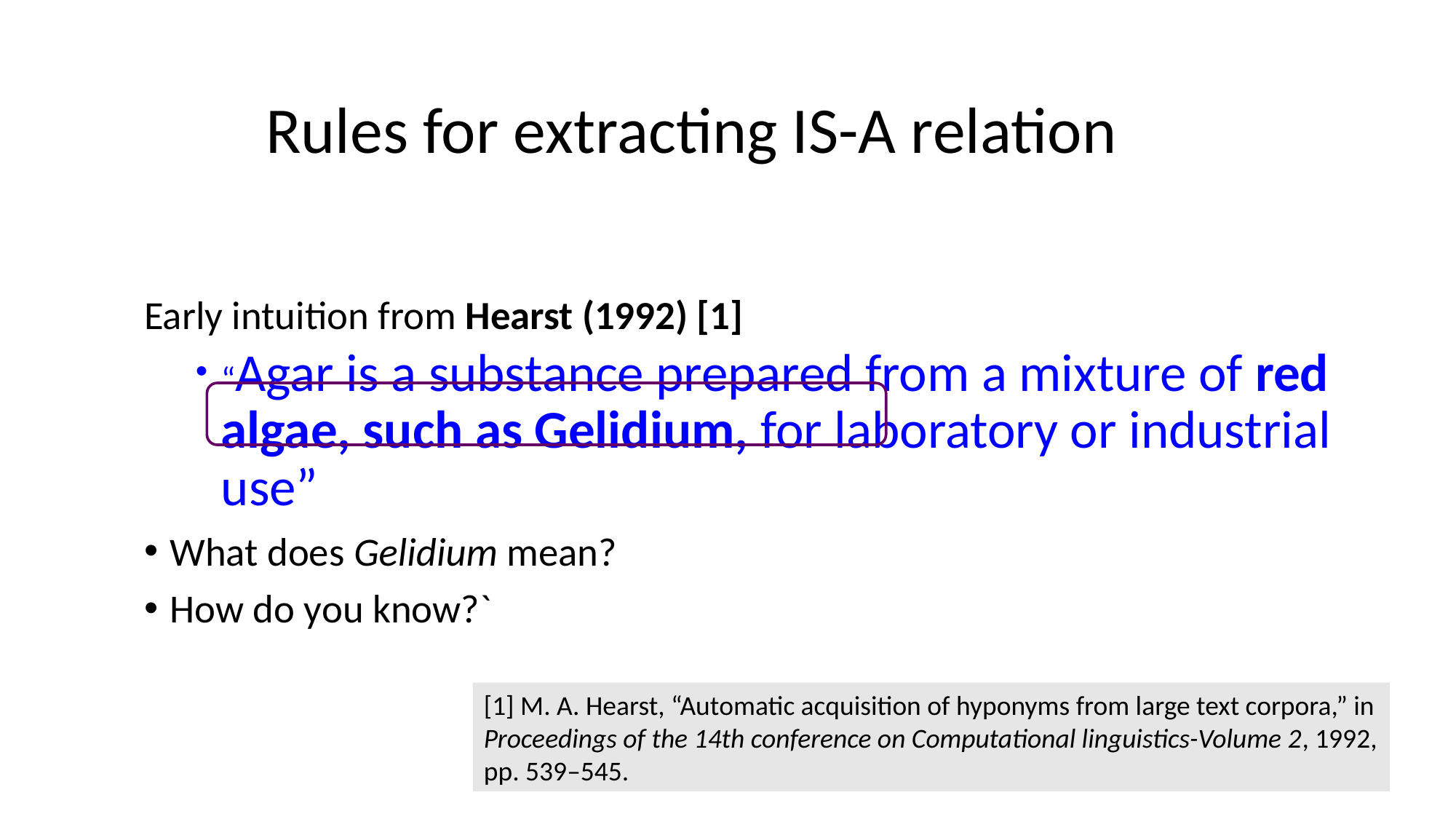

# Rules for extracting IS-A relation

Early intuition from Hearst (1992) [1]
“Agar is a substance prepared from a mixture of red algae, such as Gelidium, for laboratory or industrial use”
What does Gelidium mean?
How do you know?`

[1] M. A. Hearst, “Automatic acquisition of hyponyms from large text corpora,” in Proceedings of the 14th conference on Computational linguistics-Volume 2, 1992, pp. 539–545.